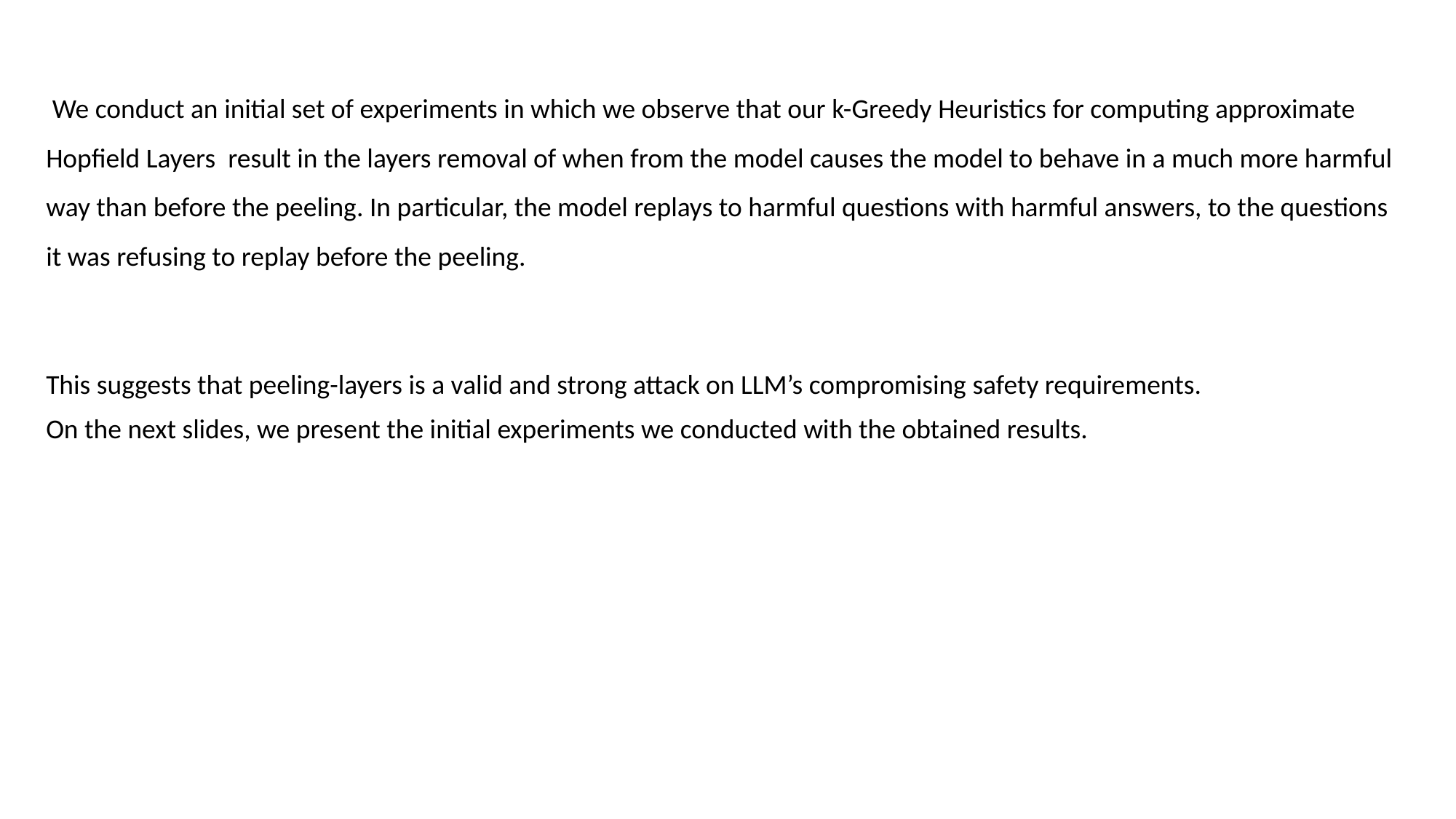

We conduct an initial set of experiments in which we observe that our k-Greedy Heuristics for computing approximate Hopfield Layers  result in the layers removal of when from the model causes the model to behave in a much more harmful way than before the peeling. In particular, the model replays to harmful questions with harmful answers, to the questions it was refusing to replay before the peeling.

This suggests that peeling-layers is a valid and strong attack on LLM’s compromising safety requirements.
On the next slides, we present the initial experiments we conducted with the obtained results.